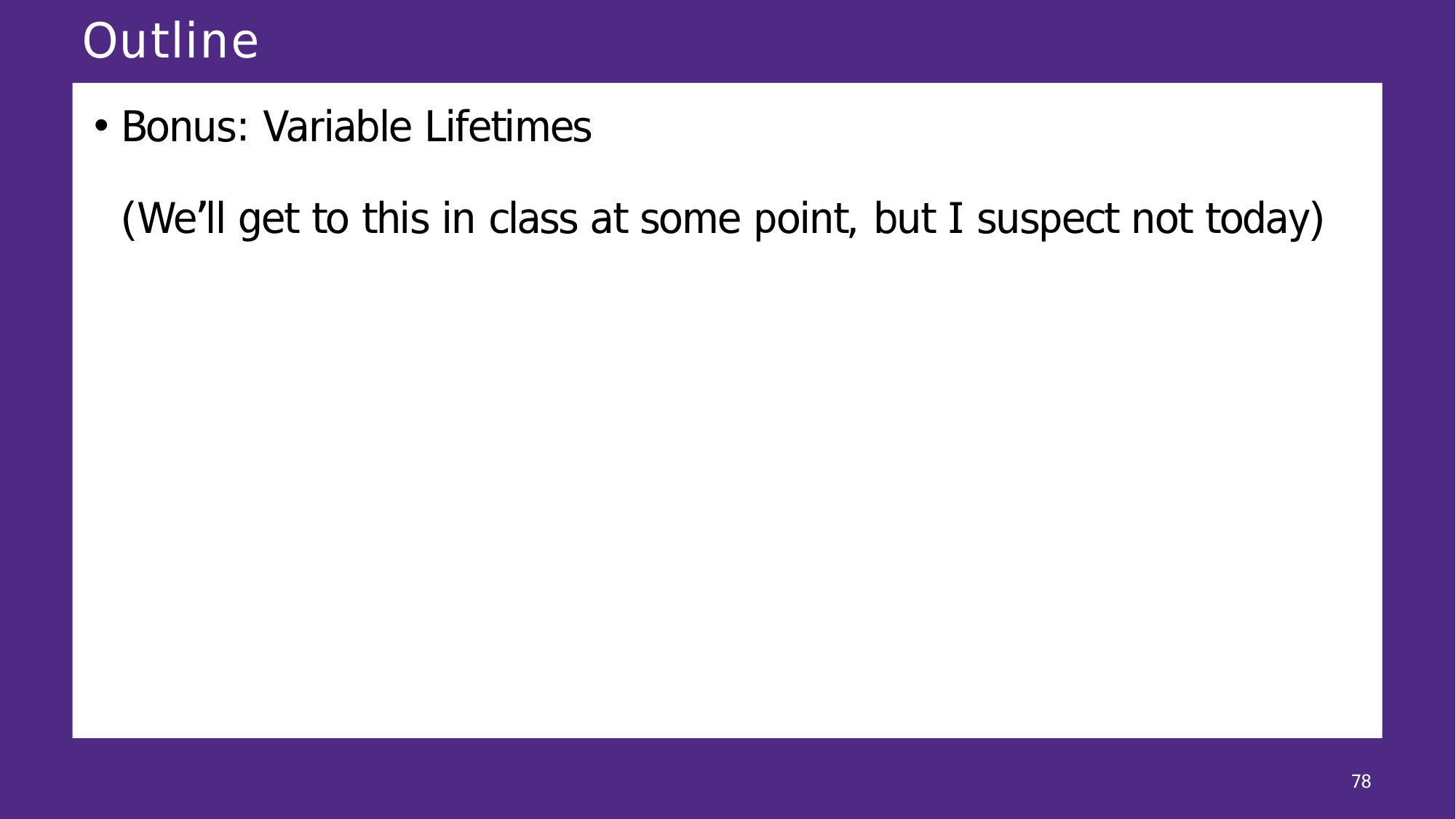

# Outline
Bonus: Variable Lifetimes
(We’ll get to this in class at some point, but I suspect not today)
78